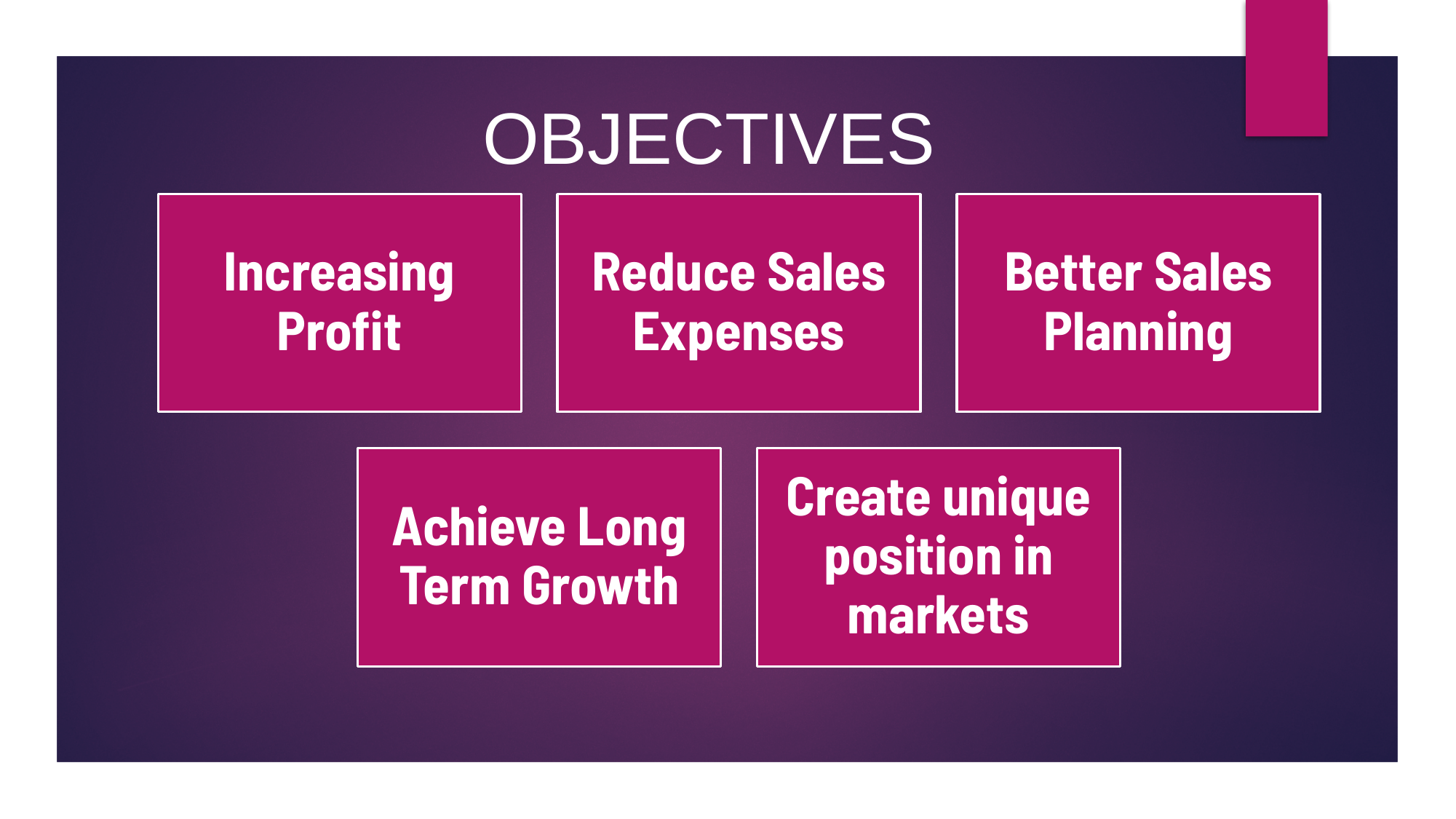

OBJECTIVES
Increasing Profit
Reduce Sales Expenses
Better Sales Planning
Achieve Long Term Growth
Create unique position in markets